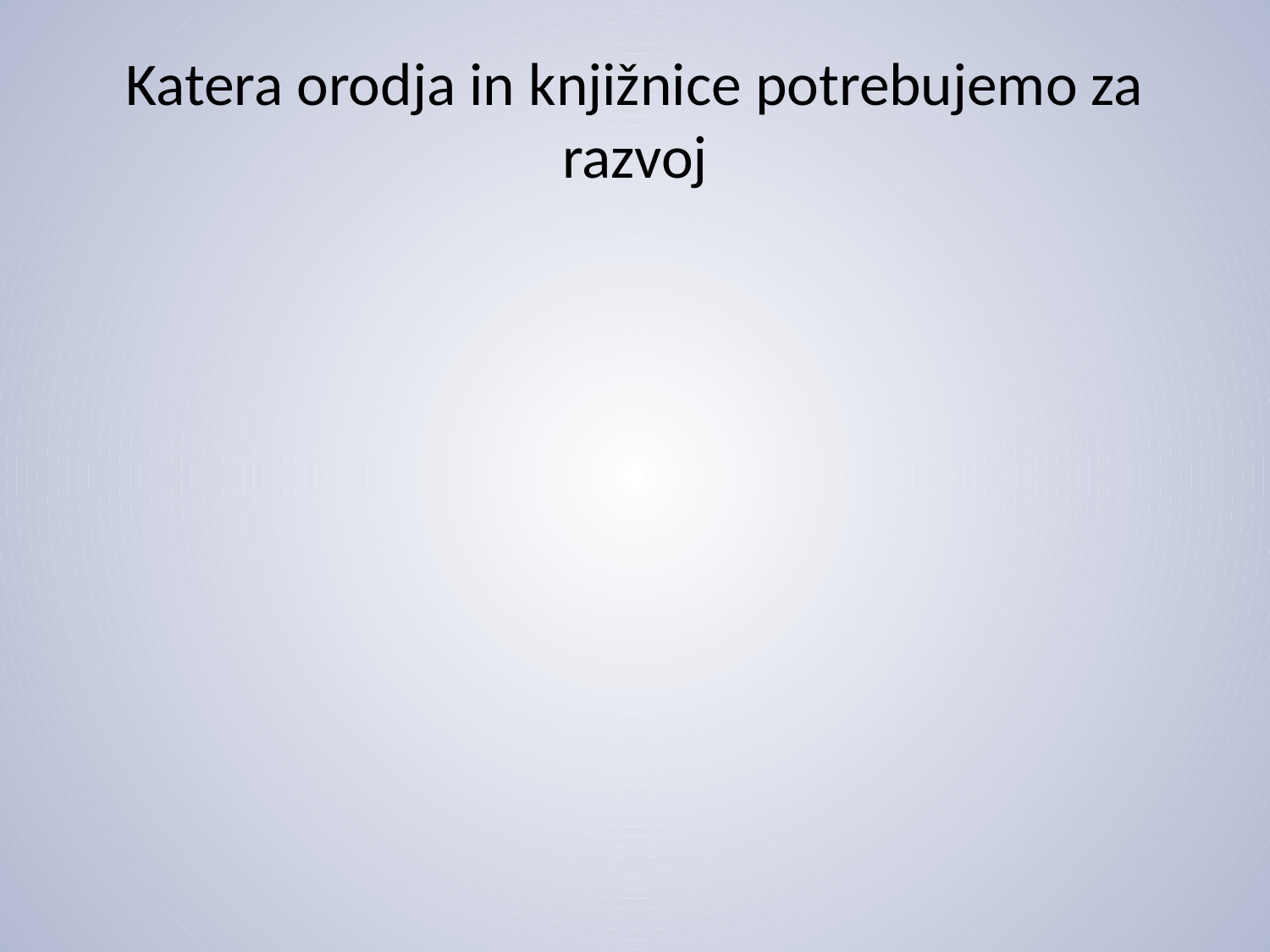

# Katera orodja in knjižnice potrebujemo za razvoj